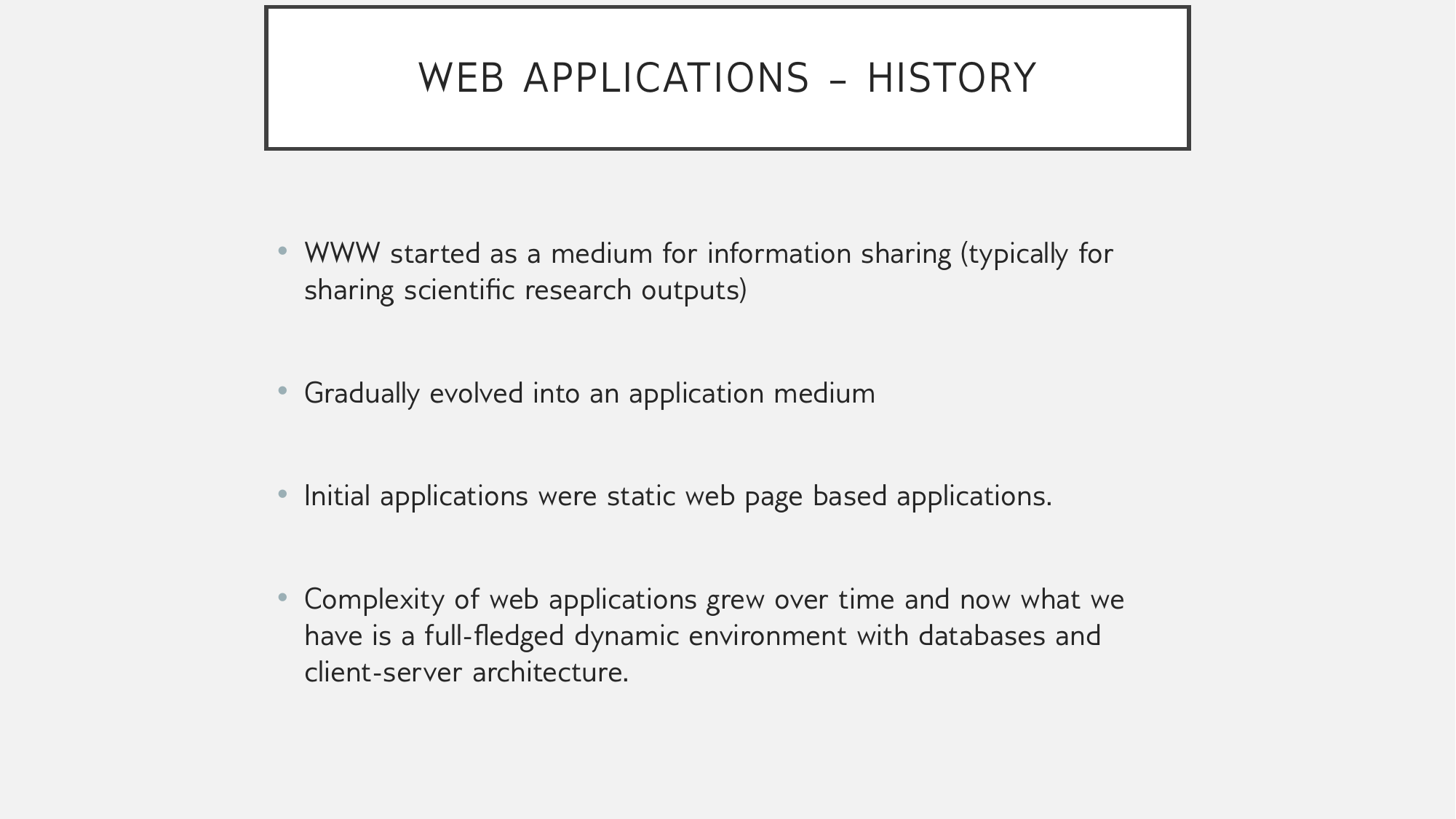

# Web Applications – History
WWW started as a medium for information sharing (typically for sharing scientific research outputs)

Gradually evolved into an application medium

Initial applications were static web page based applications.

Complexity of web applications grew over time and now what we have is a full-fledged dynamic environment with databases and client-server architecture.